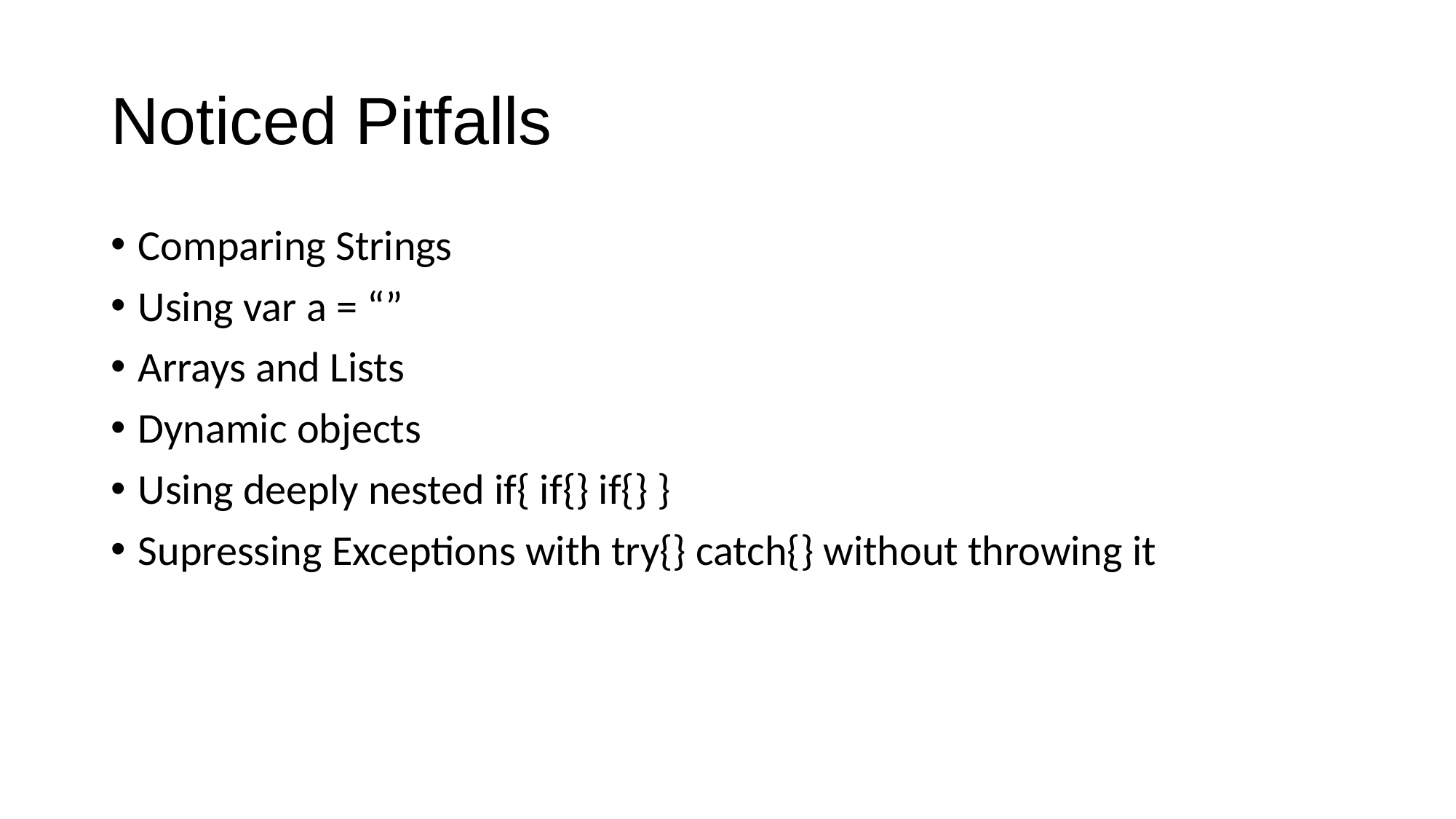

# Noticed Pitfalls
Comparing Strings
Using var a = “”
Arrays and Lists
Dynamic objects
Using deeply nested if{ if{} if{} }
Supressing Exceptions with try{} catch{} without throwing it